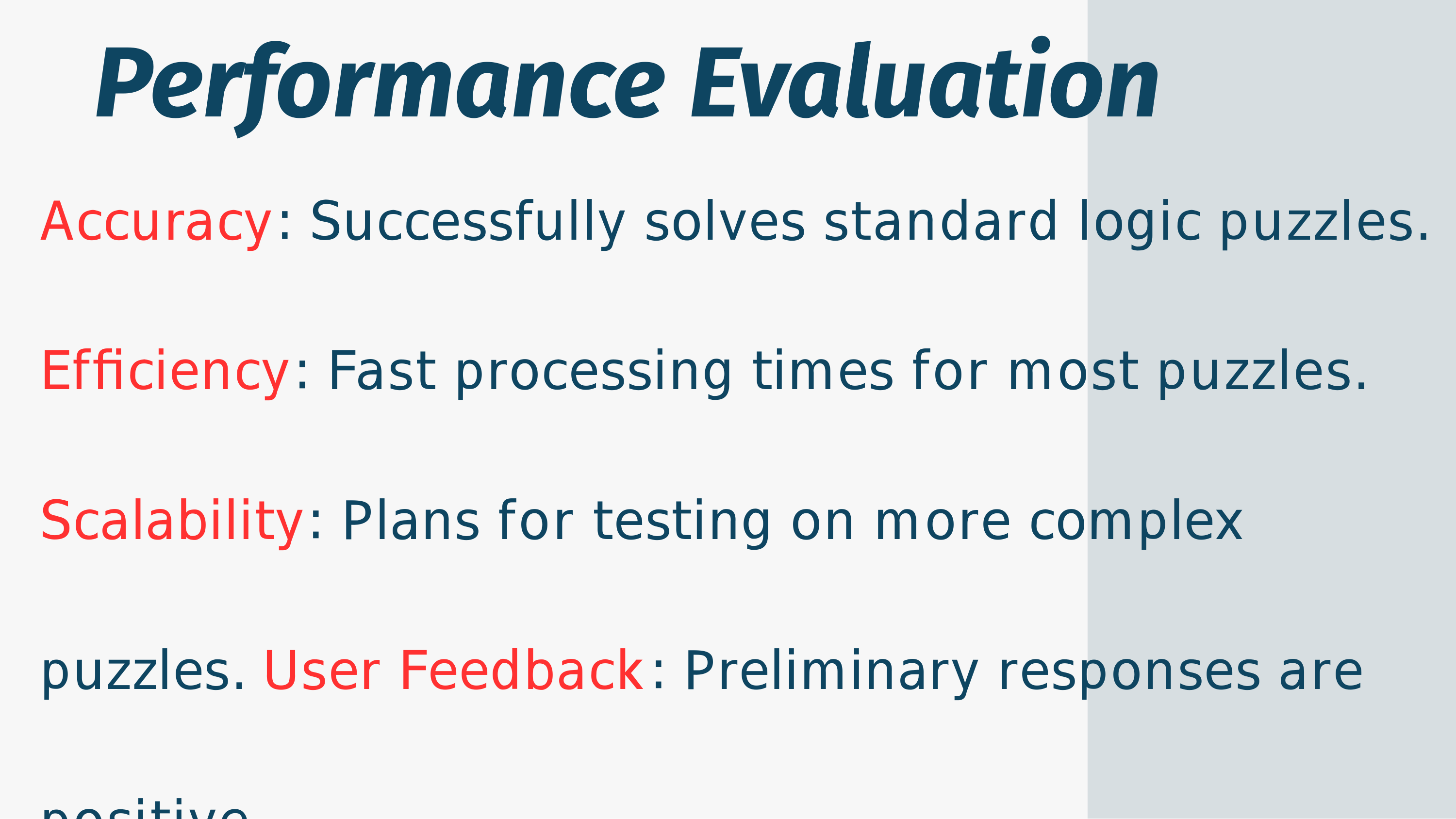

# Performance Evaluation
Accuracy: Successfully solves standard logic puzzles.
Efficiency: Fast processing times for most puzzles. Scalability: Plans for testing on more complex puzzles. User Feedback: Preliminary responses are positive.